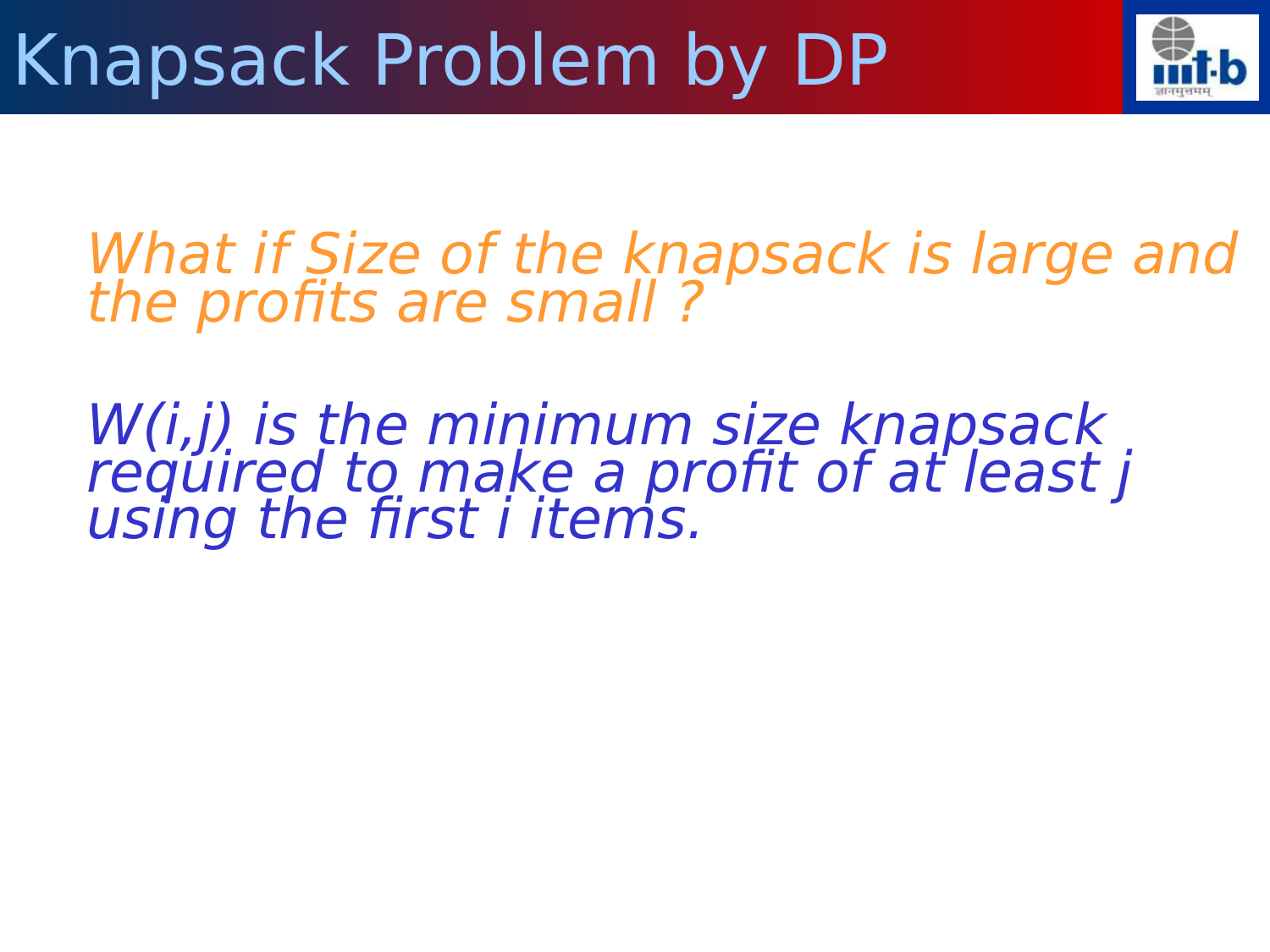

Knapsack Problem by DP

What if Size of the knapsack is large and the profits are small ?

W(i,j) is the minimum size knapsack required to make a profit of at least j using the first i items.